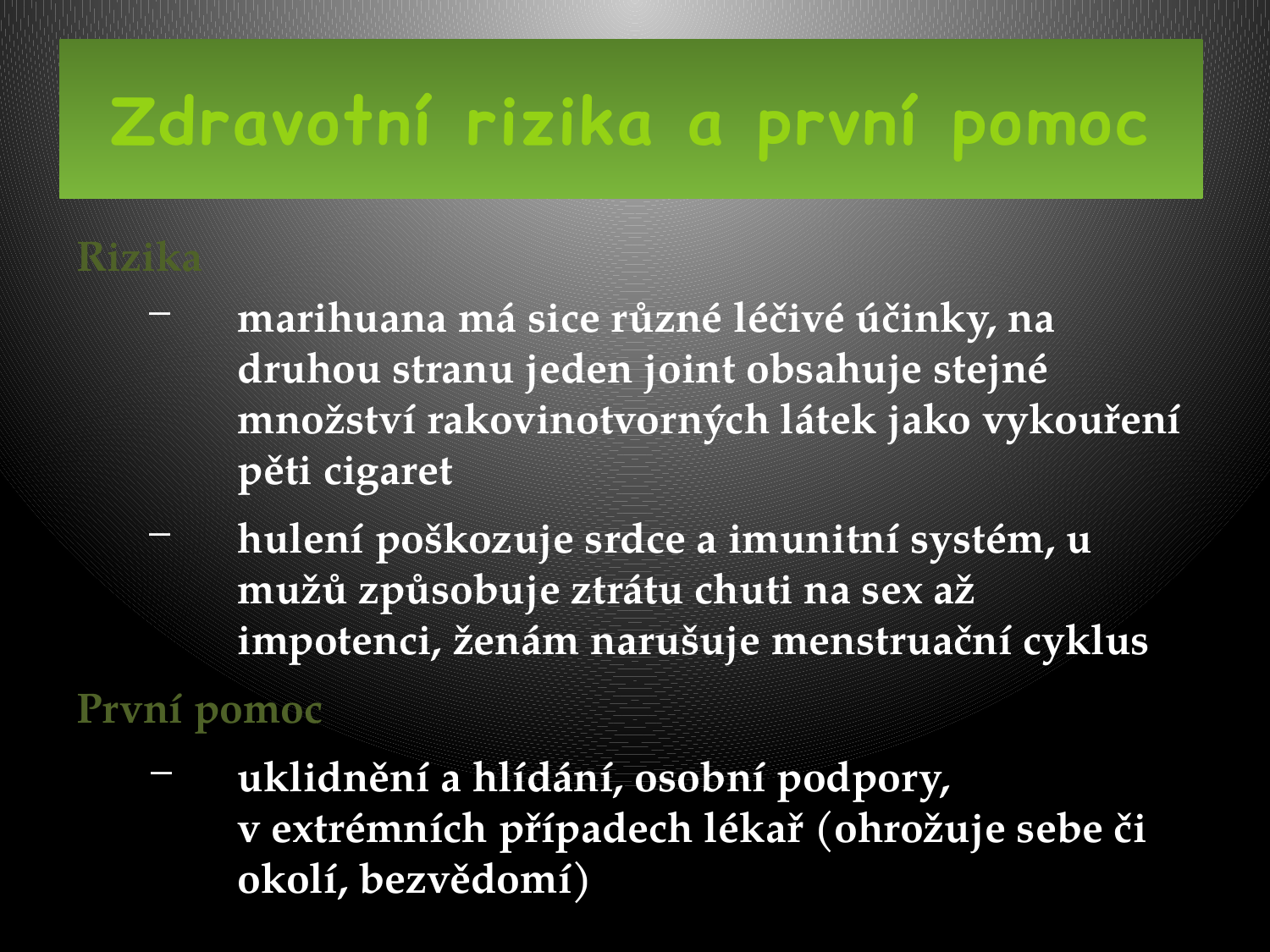

# Zdravotní rizika a první pomoc
Rizika
marihuana má sice různé léčivé účinky, na druhou stranu jeden joint obsahuje stejné množství rakovinotvorných látek jako vykouření pěti cigaret
hulení poškozuje srdce a imunitní systém, u mužů způsobuje ztrátu chuti na sex až impotenci, ženám narušuje menstruační cyklus
První pomoc
uklidnění a hlídání, osobní podpory, v extrémních případech lékař (ohrožuje sebe či okolí, bezvědomí)